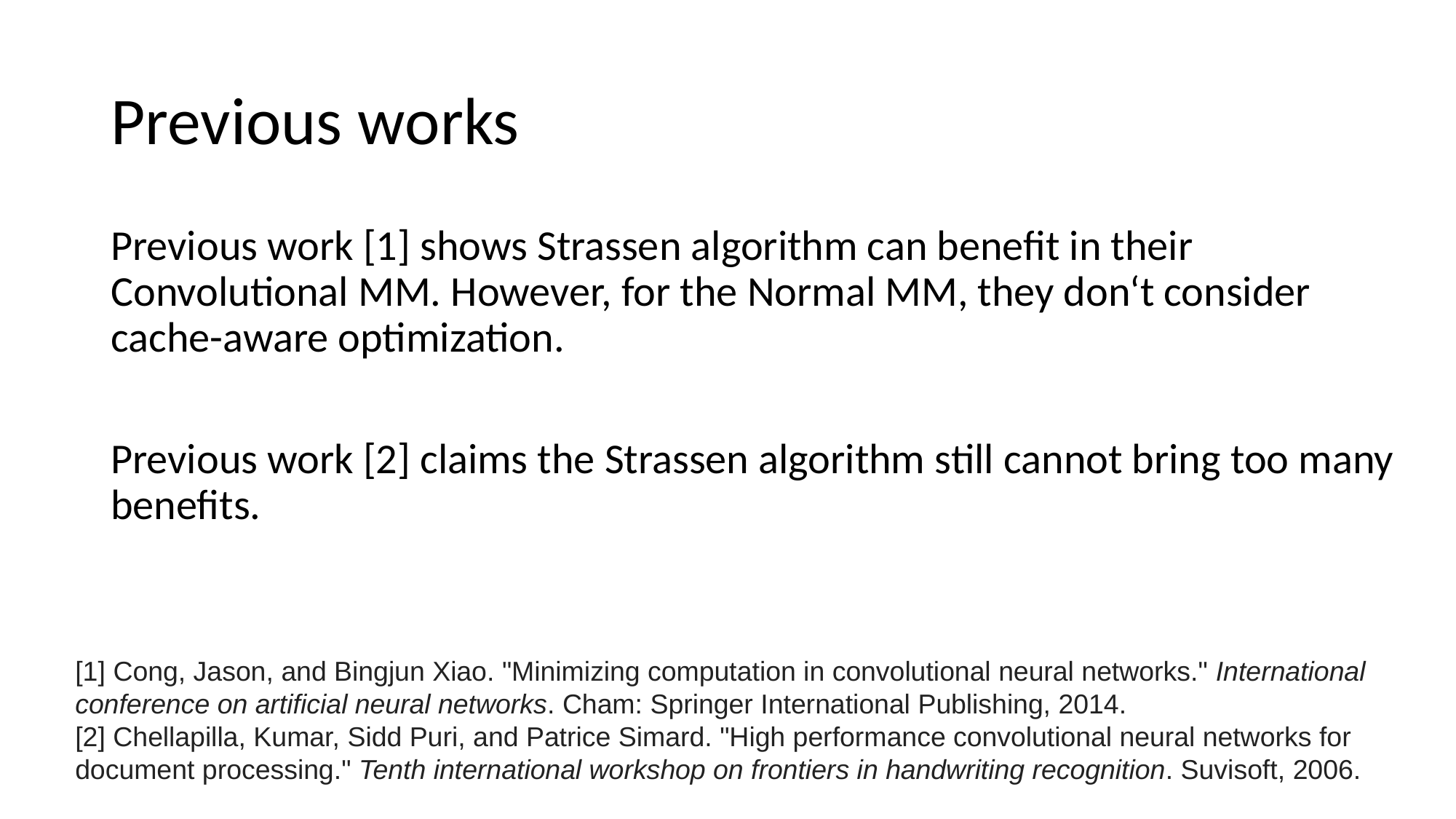

# Previous works
Previous work [1] shows Strassen algorithm can benefit in their Convolutional MM. However, for the Normal MM, they don‘t consider cache-aware optimization.

Previous work [2] claims the Strassen algorithm still cannot bring too many benefits.
[1] Cong, Jason, and Bingjun Xiao. "Minimizing computation in convolutional neural networks." International conference on artificial neural networks. Cham: Springer International Publishing, 2014.
[2] Chellapilla, Kumar, Sidd Puri, and Patrice Simard. "High performance convolutional neural networks for document processing." Tenth international workshop on frontiers in handwriting recognition. Suvisoft, 2006.